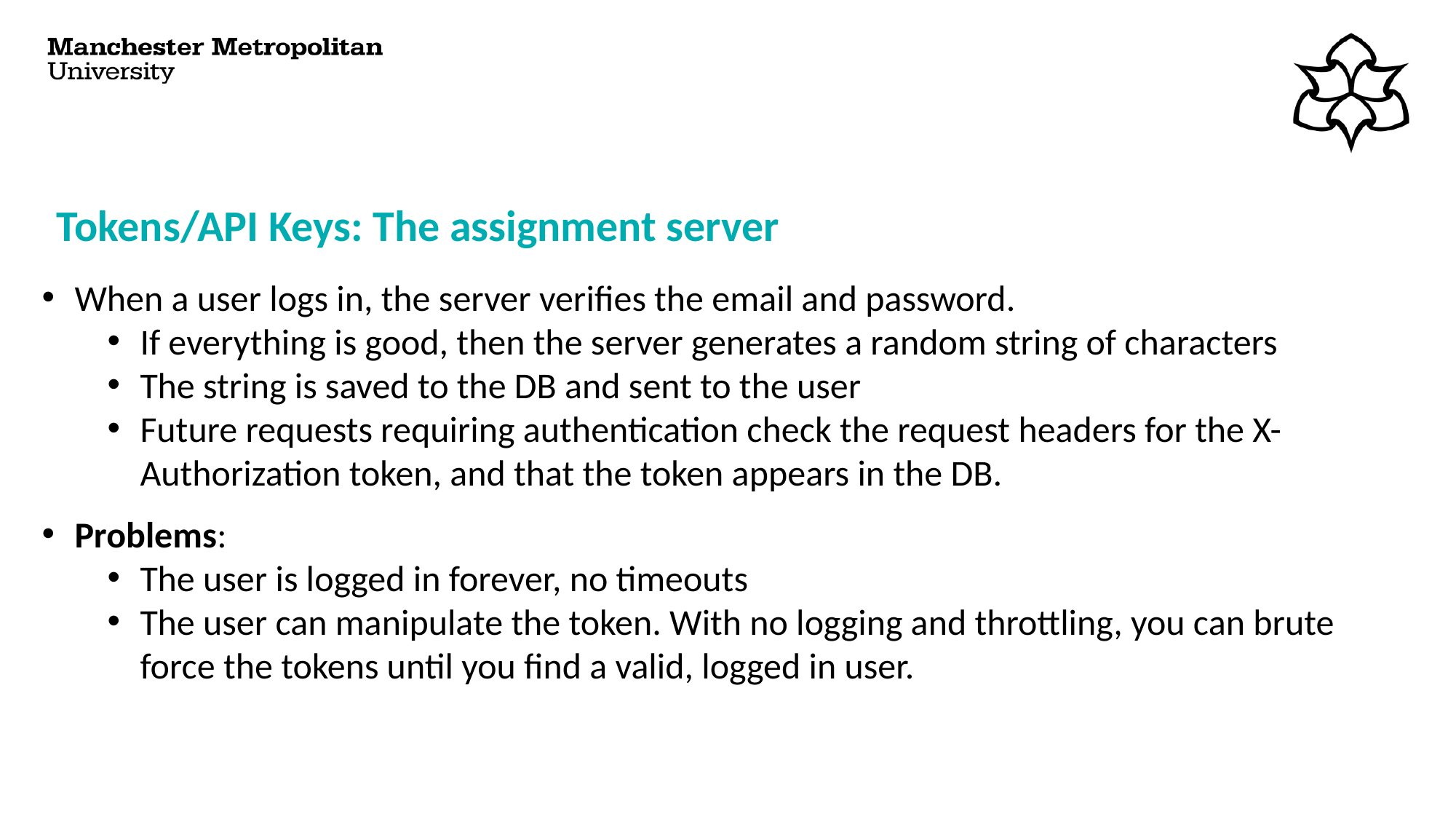

# Tokens/API Keys: The assignment server
When a user logs in, the server verifies the email and password.
If everything is good, then the server generates a random string of characters
The string is saved to the DB and sent to the user
Future requests requiring authentication check the request headers for the X-Authorization token, and that the token appears in the DB.
Problems:
The user is logged in forever, no timeouts
The user can manipulate the token. With no logging and throttling, you can brute force the tokens until you find a valid, logged in user.